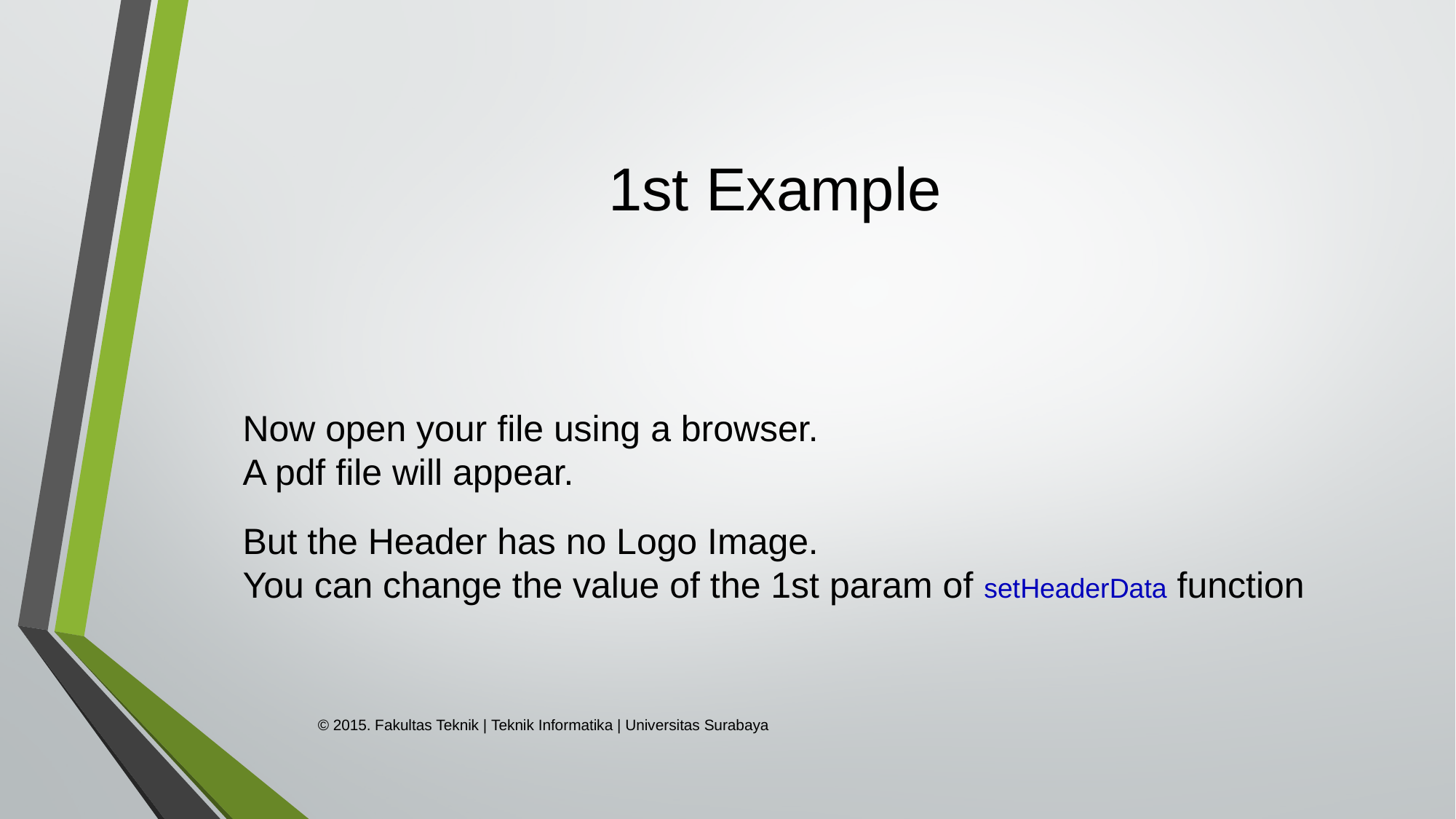

# 1st Example
Now open your file using a browser.
A pdf file will appear.
But the Header has no Logo Image.
You can change the value of the 1st param of setHeaderData function
© 2015. Fakultas Teknik | Teknik Informatika | Universitas Surabaya